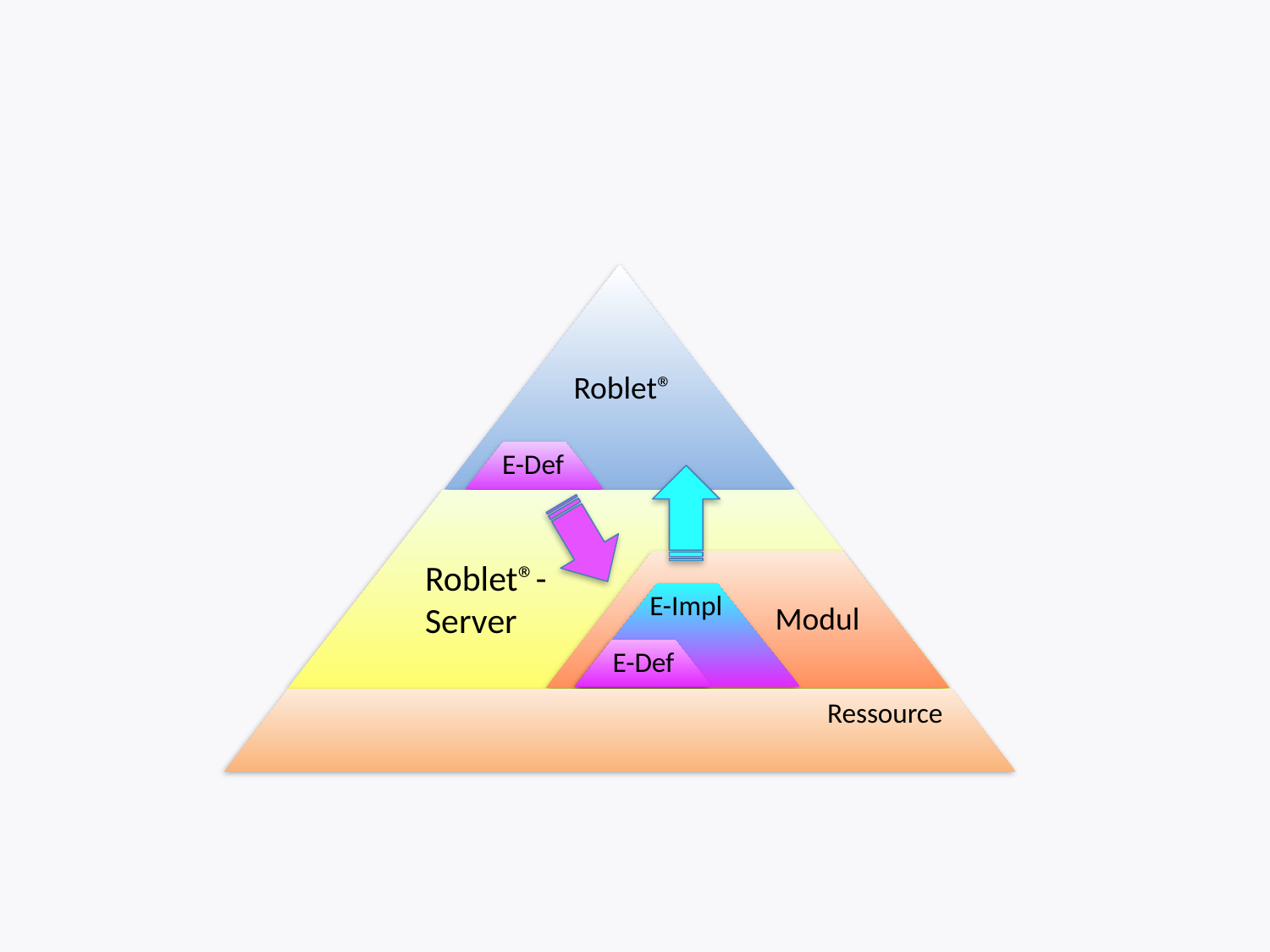

Roblet®
E-Def

Roblet®-Server

Modul
E-Impl

E-Def

Ressource